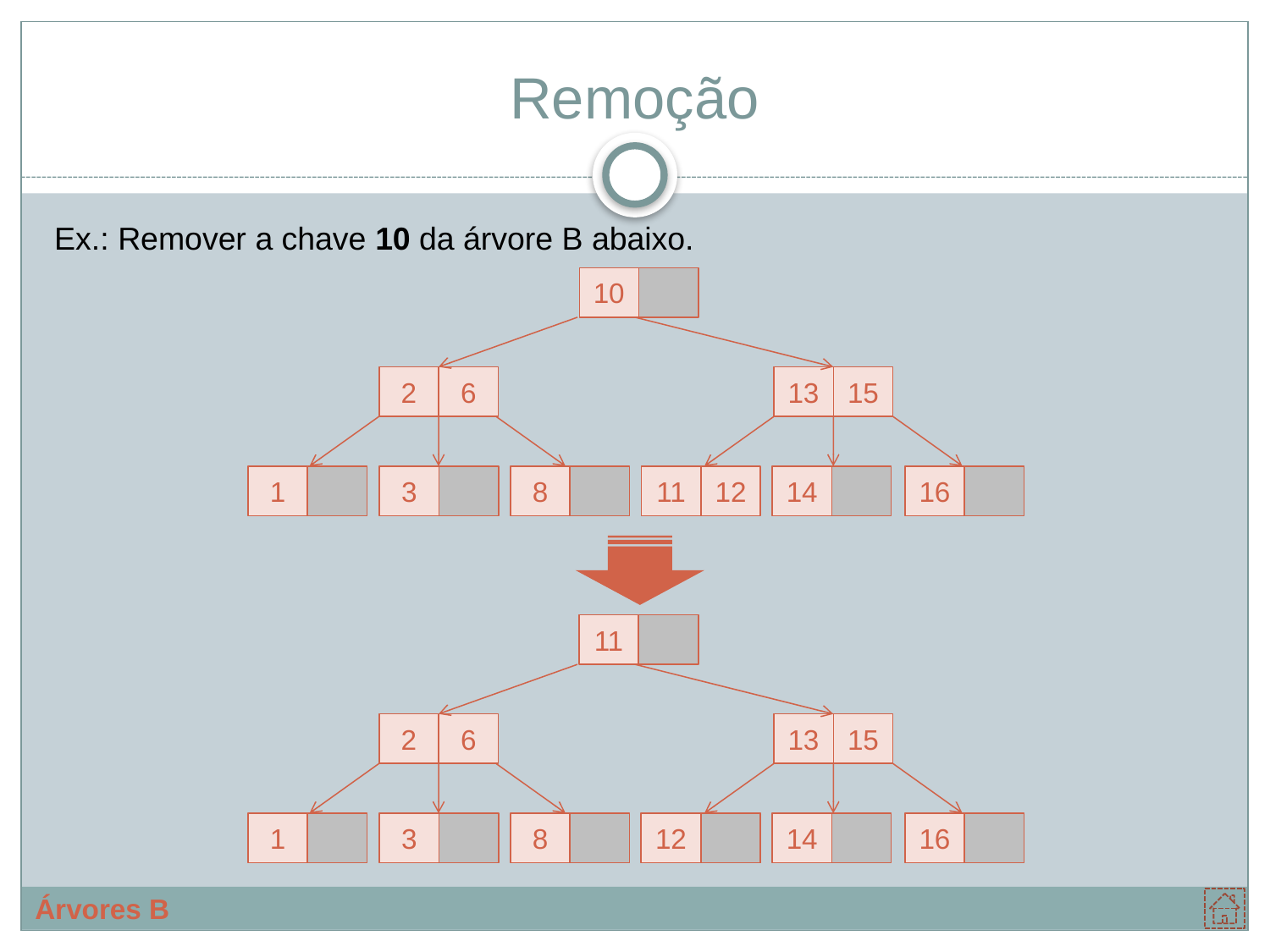

# Remoção
Ex.: Remover a chave 10 da árvore B abaixo.

10

2
6
13
15
1

3

8

11
12
14

16

10

2
6
13
15
1

3

8

11
12
14

16

11

12

11
Árvores B